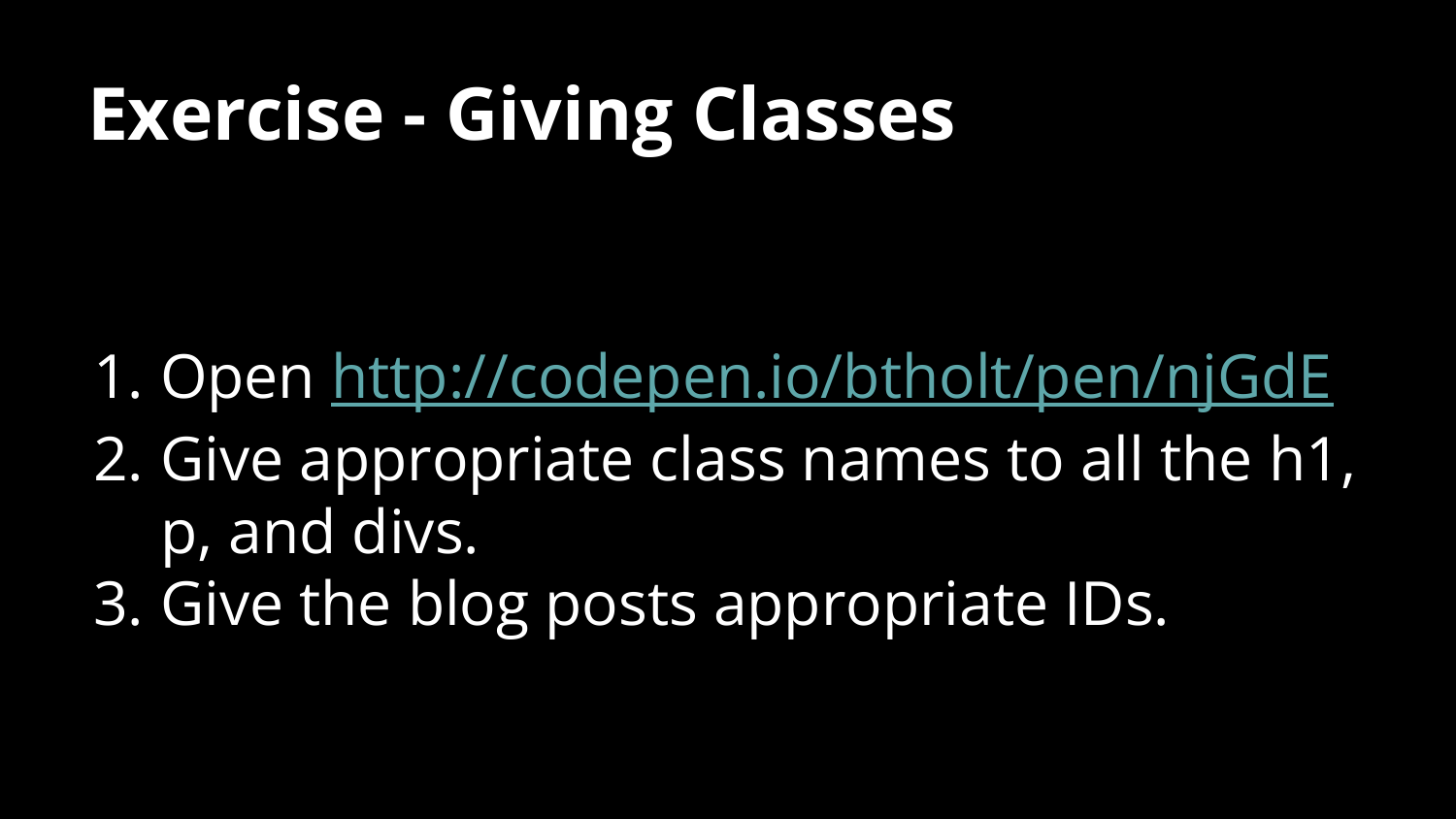

# Exercise - Giving Classes
Open http://codepen.io/btholt/pen/njGdE
Give appropriate class names to all the h1, p, and divs.
Give the blog posts appropriate IDs.